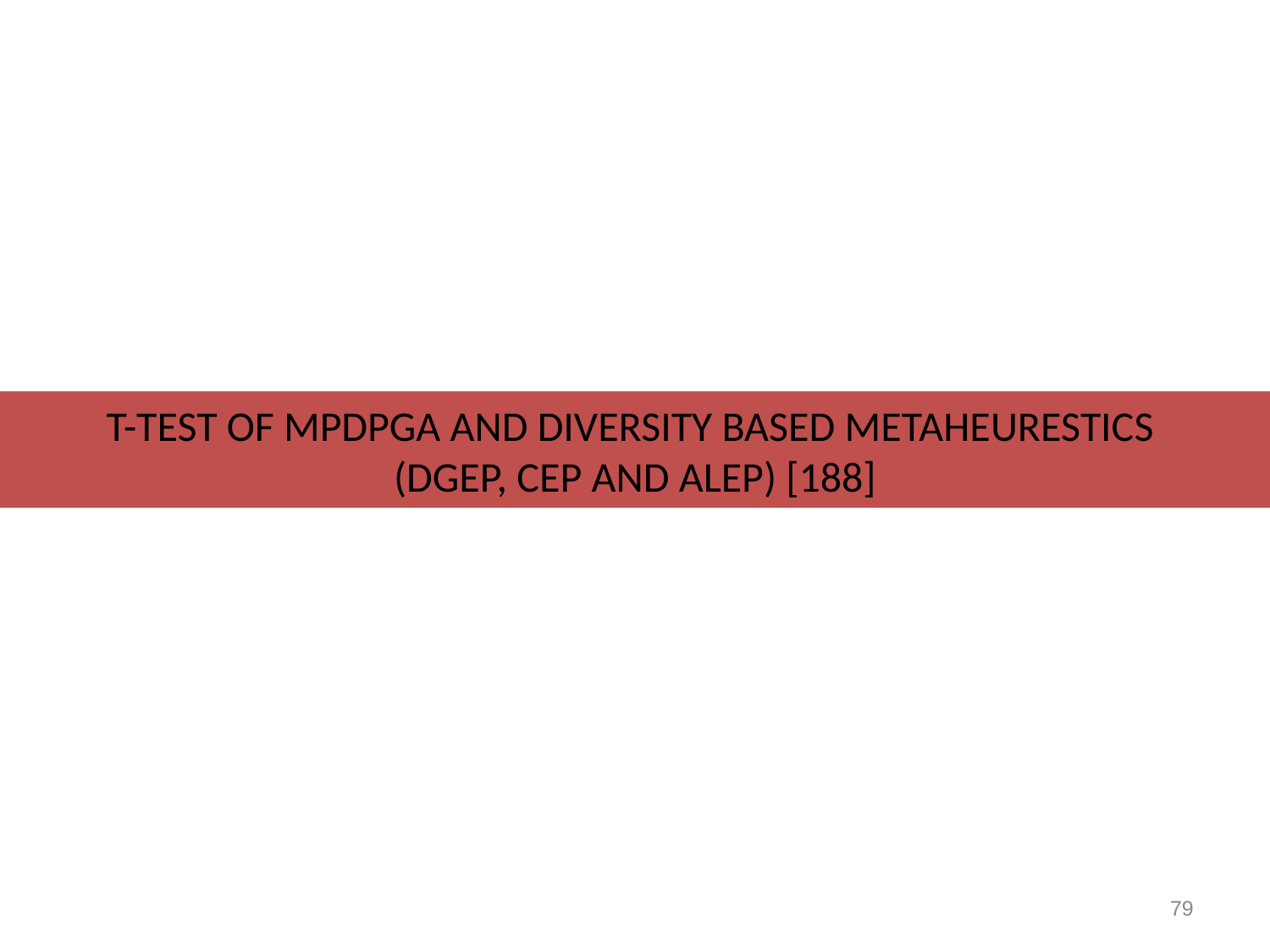

t-test of MPDPGA and diversity based metaheurestics
(DGEP, CEP and ALEP) [188]
79